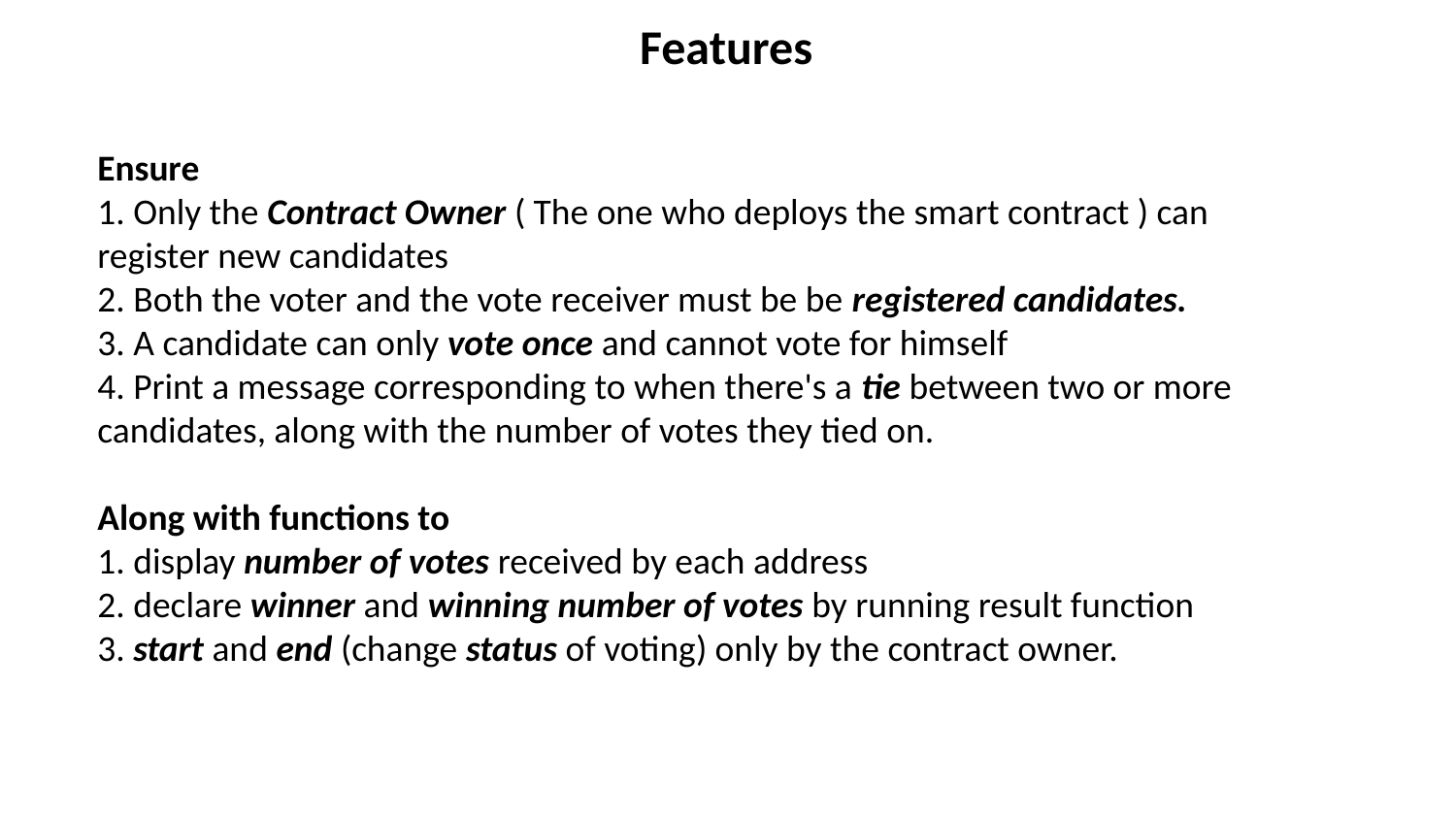

Features

Ensure
1. Only the Contract Owner ( The one who deploys the smart contract ) can register new candidates
2. Both the voter and the vote receiver must be be registered candidates.
3. A candidate can only vote once and cannot vote for himself
4. Print a message corresponding to when there's a tie between two or more candidates, along with the number of votes they tied on.

Along with functions to
1. display number of votes received by each address
2. declare winner and winning number of votes by running result function
3. start and end (change status of voting) only by the contract owner.